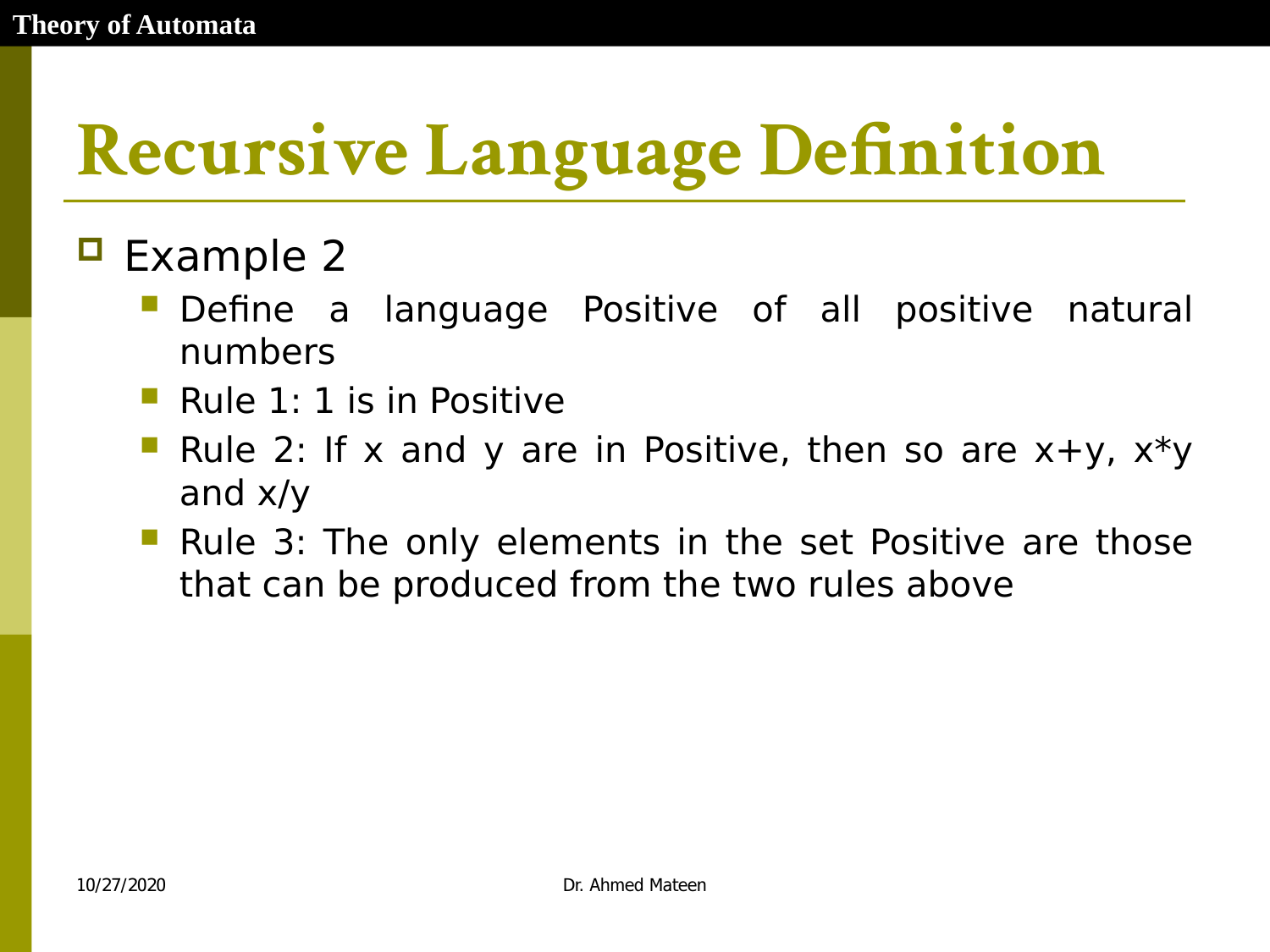

Theory of Automata
# Recursive Language Definition
Example 2
Define a language Positive of all positive natural numbers
Rule 1: 1 is in Positive
Rule 2: If x and y are in Positive, then so are x+y, x*y and x/y
Rule 3: The only elements in the set Positive are those that can be produced from the two rules above
10/27/2020
Dr. Ahmed Mateen